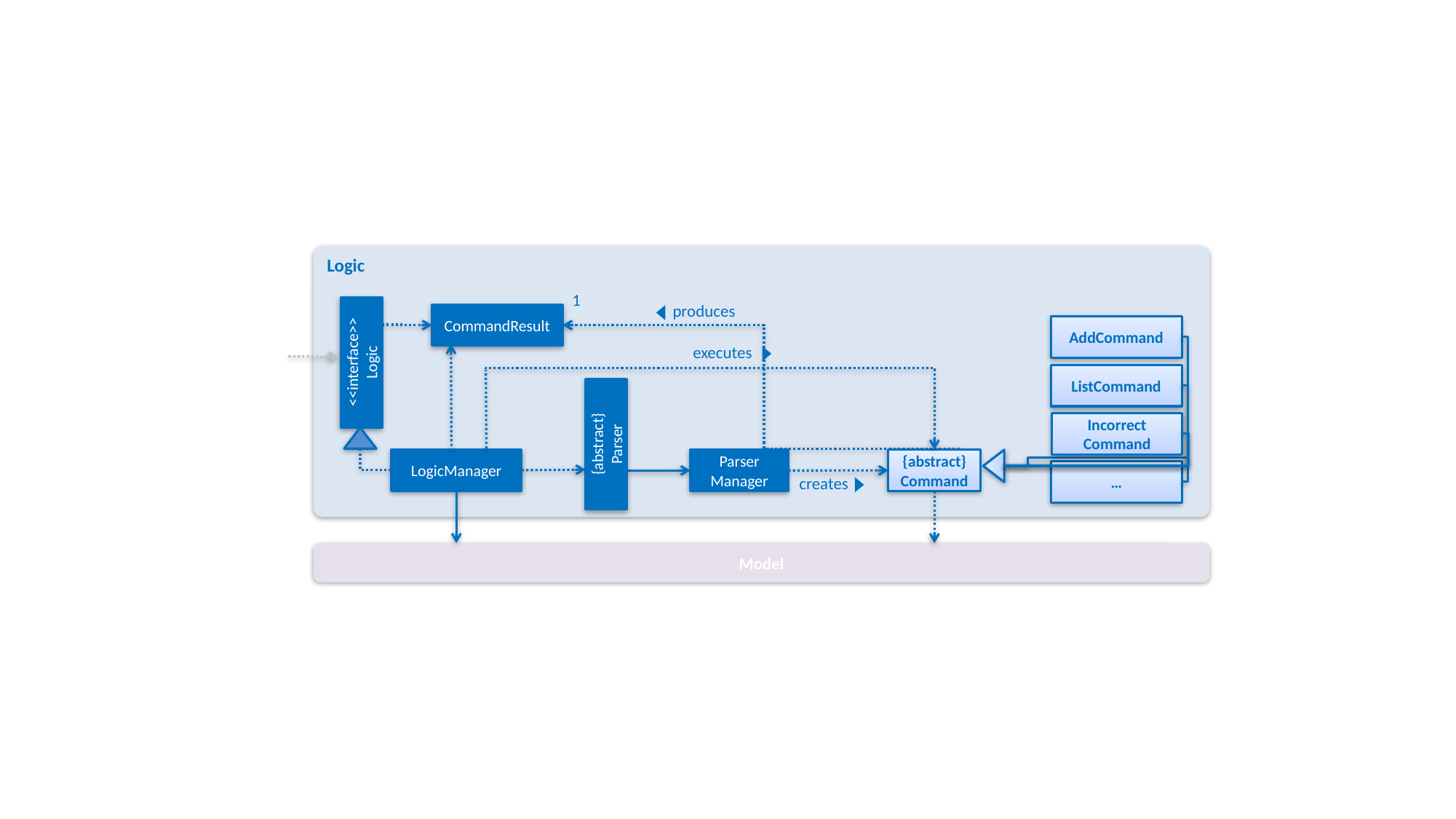

Logic
1
produces

CommandResult
AddCommand
<<interface>>
Logic
executes

ListCommand
Incorrect
Command
{abstract}
Parser

LogicManager
{abstract}
Command
Parser
Manager

…
creates

Model